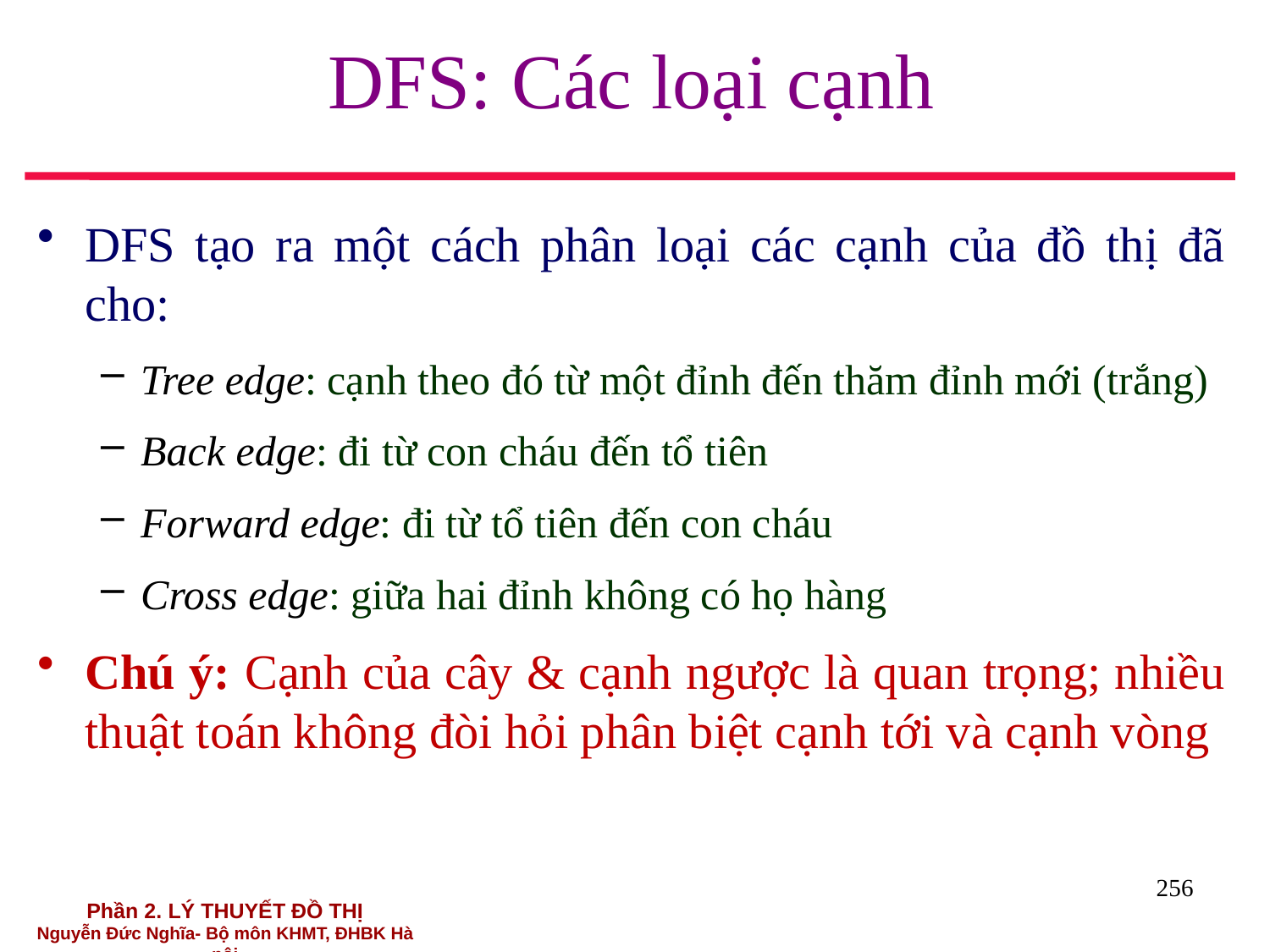

# DFS: Các loại cạnh
DFS tạo ra một cách phân loại các cạnh của đồ thị đã cho:
Tree edge: cạnh theo đó từ một đỉnh đến thăm đỉnh mới (trắng)
Back edge: đi từ con cháu đến tổ tiên
Forward edge: đi từ tổ tiên đến con cháu
Cross edge: giữa hai đỉnh không có họ hàng
Chú ý: Cạnh của cây & cạnh ngược là quan trọng; nhiều thuật toán không đòi hỏi phân biệt cạnh tới và cạnh vòng
256
Phần 2. LÝ THUYẾT ĐỒ THỊ
Nguyễn Đức Nghĩa- Bộ môn KHMT, ĐHBK Hà nội